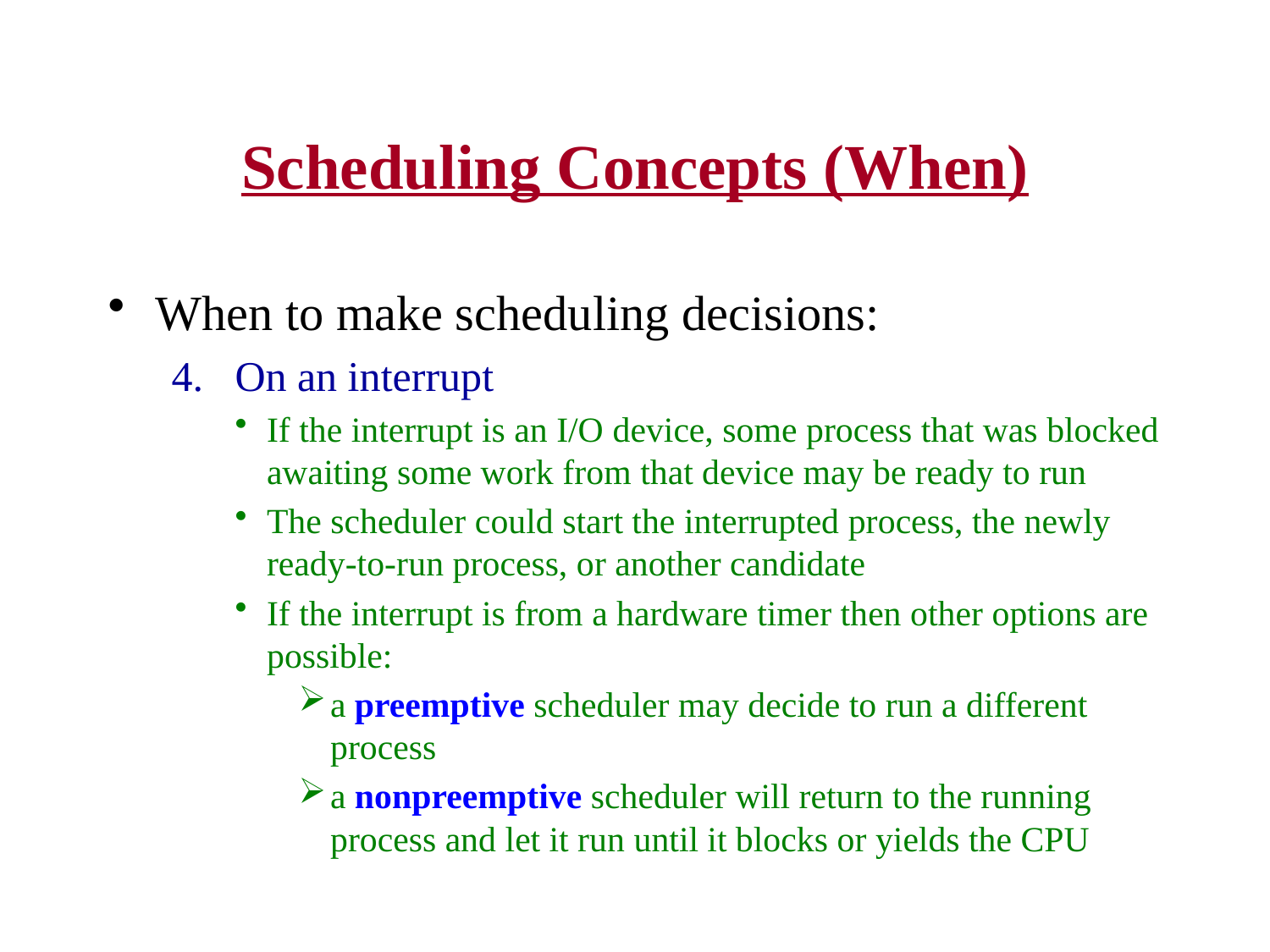

# Scheduling Concepts (When)
When to make scheduling decisions:
On an interrupt
If the interrupt is an I/O device, some process that was blocked awaiting some work from that device may be ready to run
The scheduler could start the interrupted process, the newly ready-to-run process, or another candidate
If the interrupt is from a hardware timer then other options are possible:
a preemptive scheduler may decide to run a different process
a nonpreemptive scheduler will return to the running process and let it run until it blocks or yields the CPU